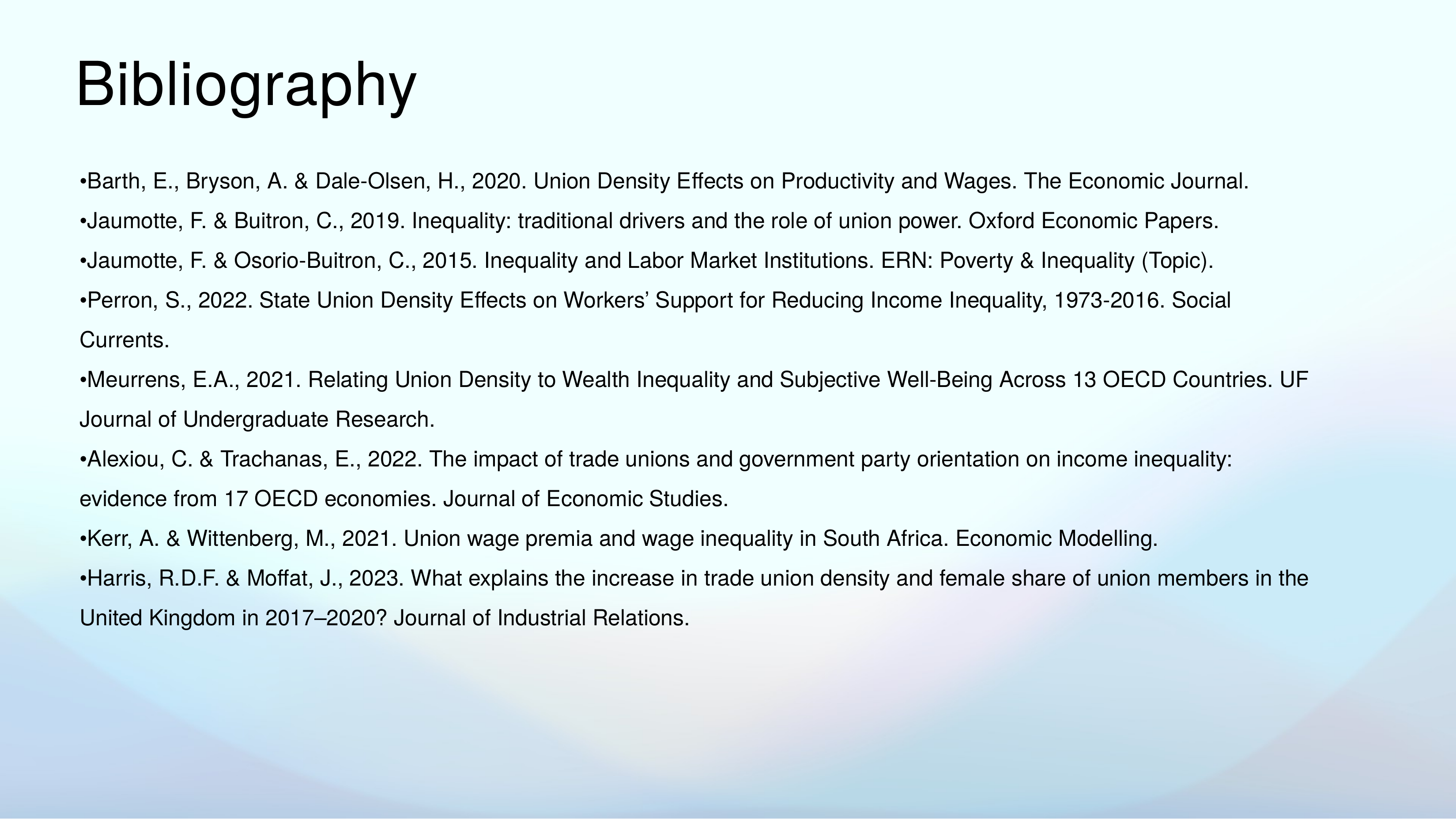

# Bibliography
•Barth, E., Bryson, A. & Dale-Olsen, H., 2020. Union Density Eﬀects on Productivity and Wages. The Economic Journal.
•Jaumotte, F. & Buitron, C., 2019. Inequality: traditional drivers and the role of union power. Oxford Economic Papers.
•Jaumotte, F. & Osorio-Buitron, C., 2015. Inequality and Labor Market Institutions. ERN: Poverty & Inequality (Topic).
•Perron, S., 2022. State Union Density Effects on Workers’ Support for Reducing Income Inequality, 1973-2016. Social Currents.
•Meurrens, E.A., 2021. Relating Union Density to Wealth Inequality and Subjective Well-Being Across 13 OECD Countries. UF Journal of Undergraduate Research.
•Alexiou, C. & Trachanas, E., 2022. The impact of trade unions and government party orientation on income inequality: evidence from 17 OECD economies. Journal of Economic Studies.
•Kerr, A. & Wittenberg, M., 2021. Union wage premia and wage inequality in South Africa. Economic Modelling.
•Harris, R.D.F. & Moﬀat, J., 2023. What explains the increase in trade union density and female share of union members in the United Kingdom in 2017–2020? Journal of Industrial Relations.